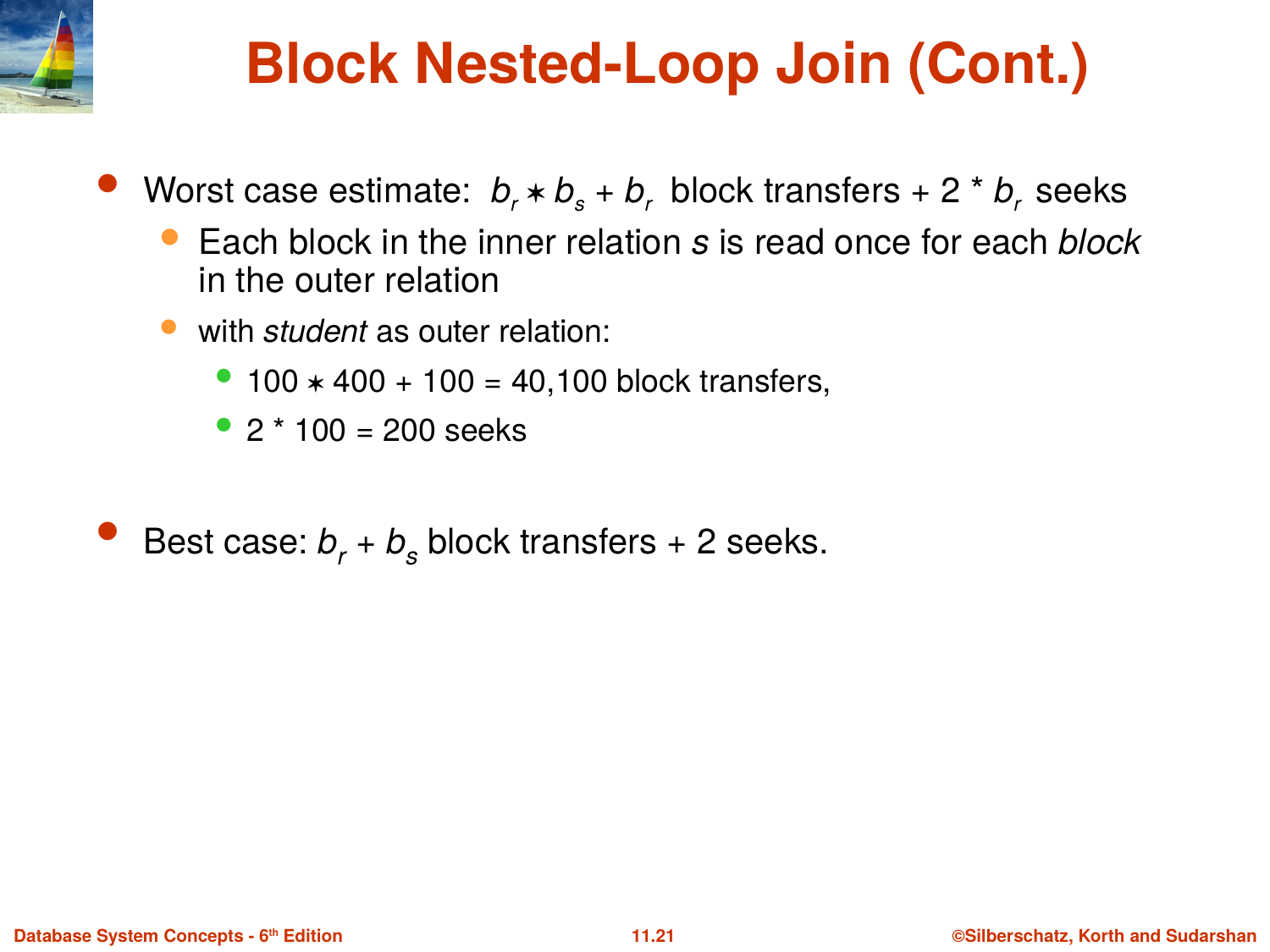

# Block Nested-Loop Join (Cont.)
Worst case estimate:  br ∗ bs + br  block transfers + 2 * br  seeks
Each block in the inner relation s is read once for each block in the outer relation
with student as outer relation:
100 ∗ 400 + 100 = 40,100 block transfers,
2 * 100 = 200 seeks

Best case: br + bs block transfers + 2 seeks.